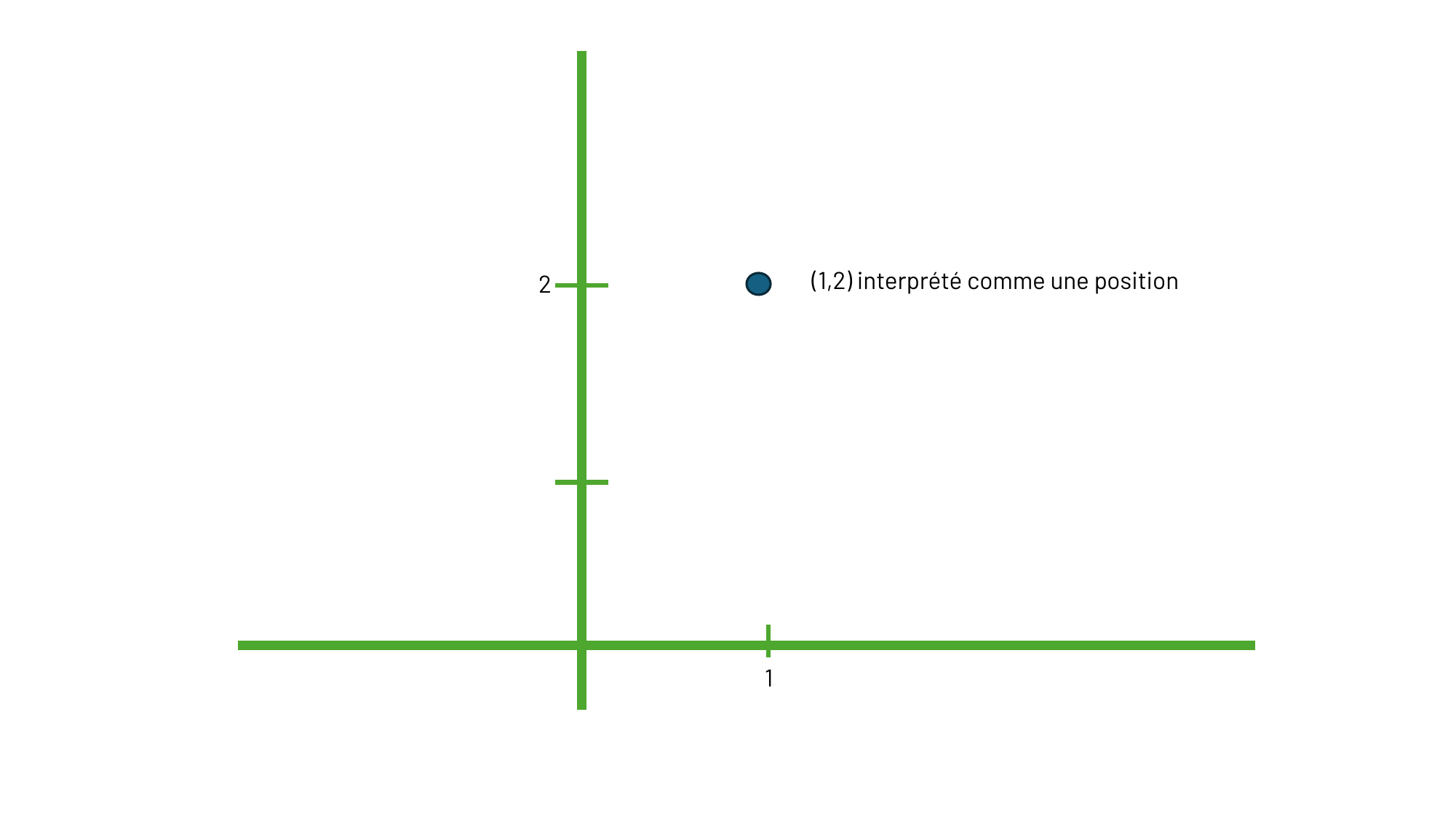

(1,2) interprété comme une position
2

1